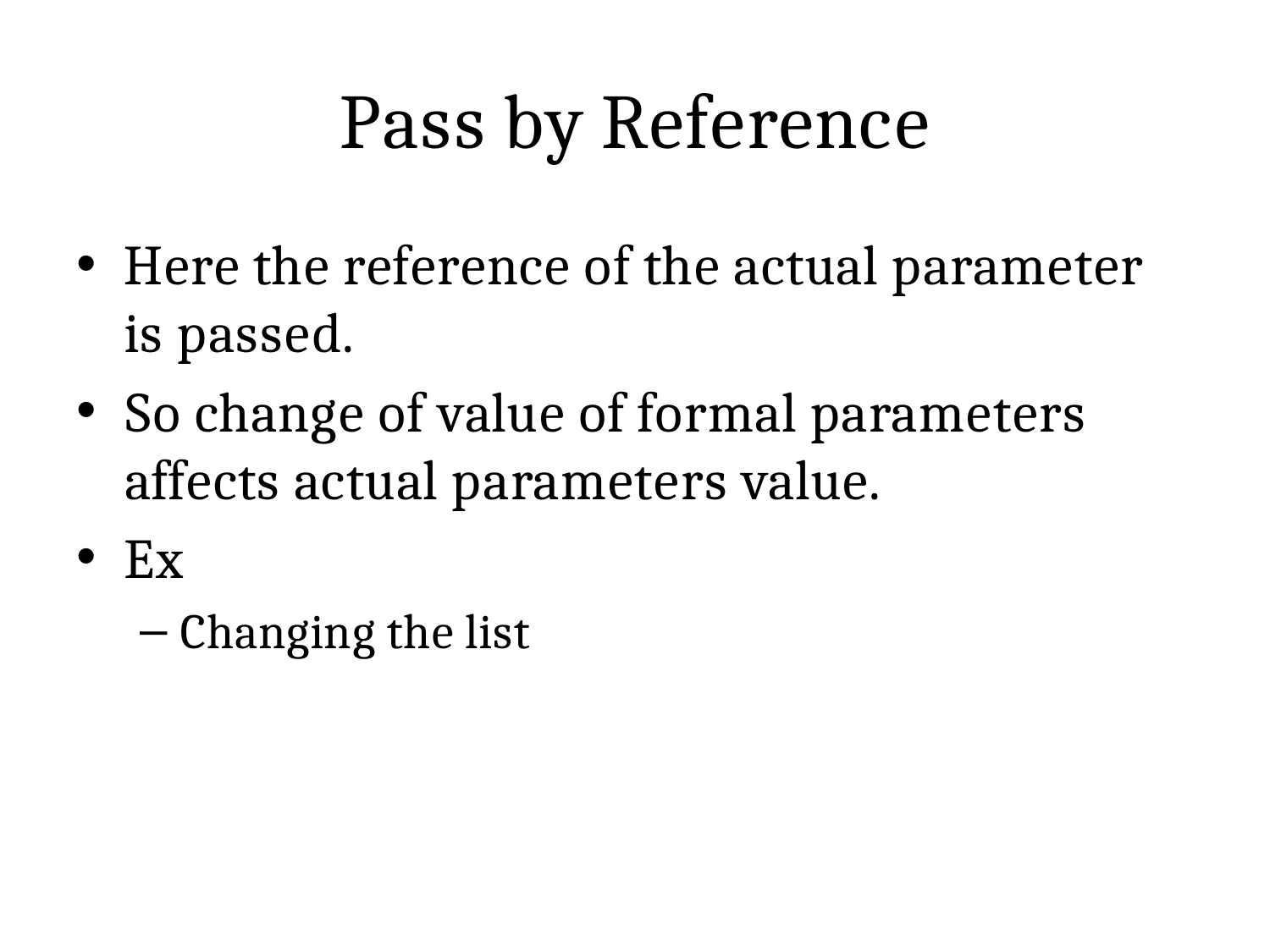

# Pass by Reference
Here the reference of the actual parameter is passed.
So change of value of formal parameters affects actual parameters value.
Ex
Changing the list